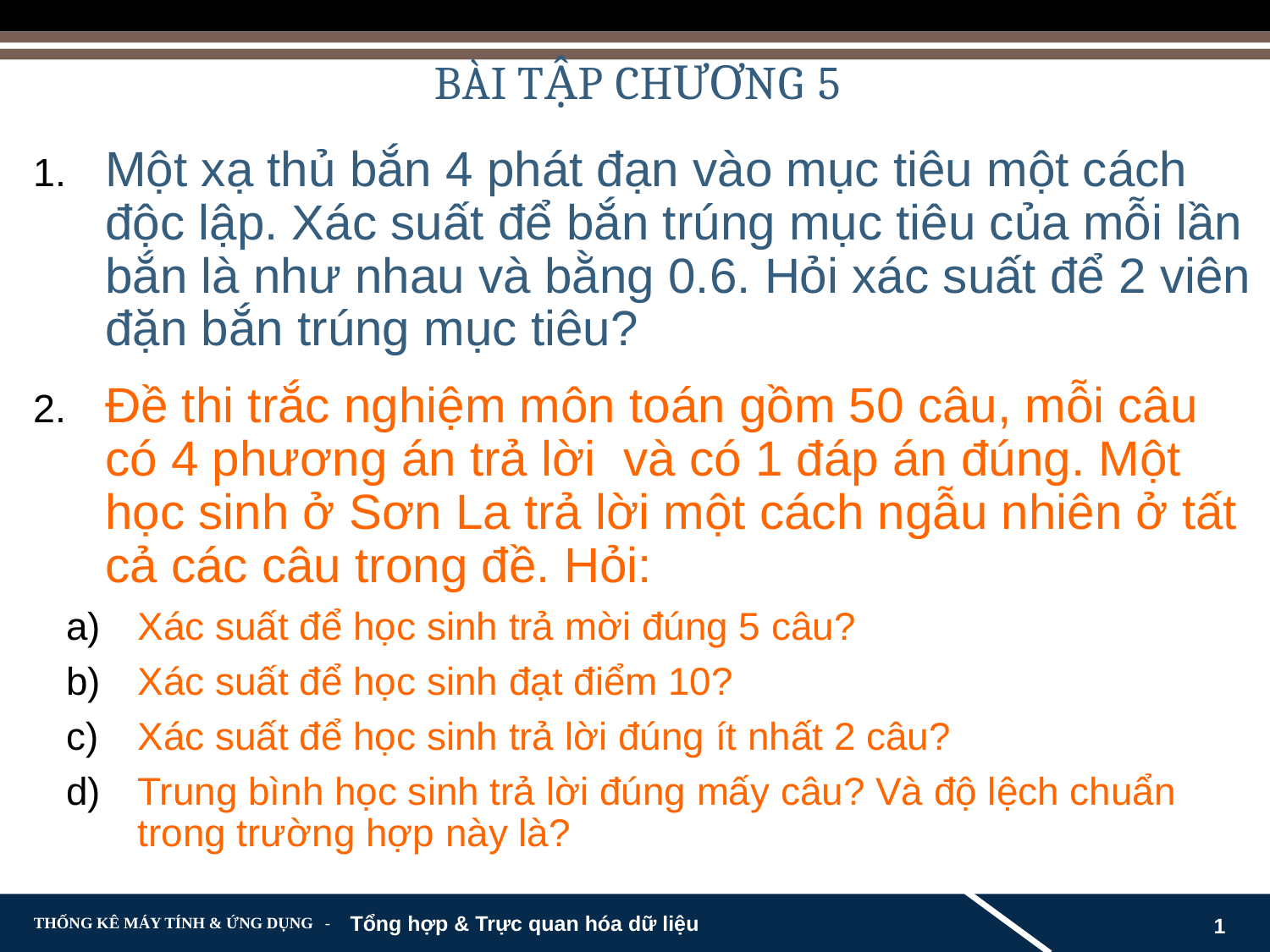

# BÀI TẬP CHƯƠNG 5
Một xạ thủ bắn 4 phát đạn vào mục tiêu một cách độc lập. Xác suất để bắn trúng mục tiêu của mỗi lần bắn là như nhau và bằng 0.6. Hỏi xác suất để 2 viên đặn bắn trúng mục tiêu?
Đề thi trắc nghiệm môn toán gồm 50 câu, mỗi câu có 4 phương án trả lời  và có 1 đáp án đúng. Một học sinh ở Sơn La trả lời một cách ngẫu nhiên ở tất cả các câu trong đề. Hỏi:
Xác suất để học sinh trả mời đúng 5 câu?
Xác suất để học sinh đạt điểm 10?
Xác suất để học sinh trả lời đúng ít nhất 2 câu?
Trung bình học sinh trả lời đúng mấy câu? Và độ lệch chuẩn trong trường hợp này là?
Tổng hợp & Trực quan hóa dữ liệu
1